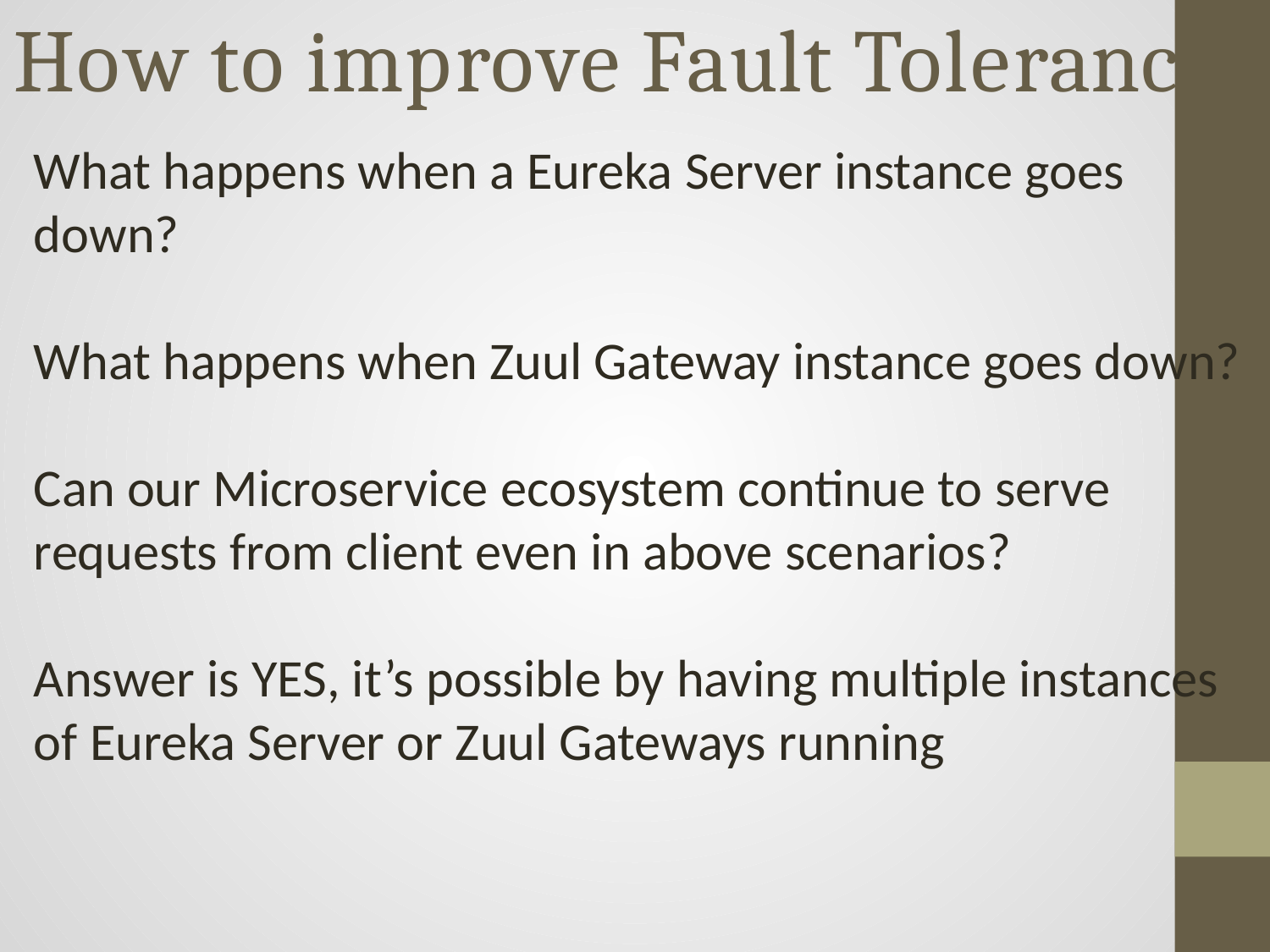

# How to improve Fault Tolerance
What happens when a Eureka Server instance goes down?

What happens when Zuul Gateway instance goes down?

Can our Microservice ecosystem continue to serve requests from client even in above scenarios?

Answer is YES, it’s possible by having multiple instances of Eureka Server or Zuul Gateways running